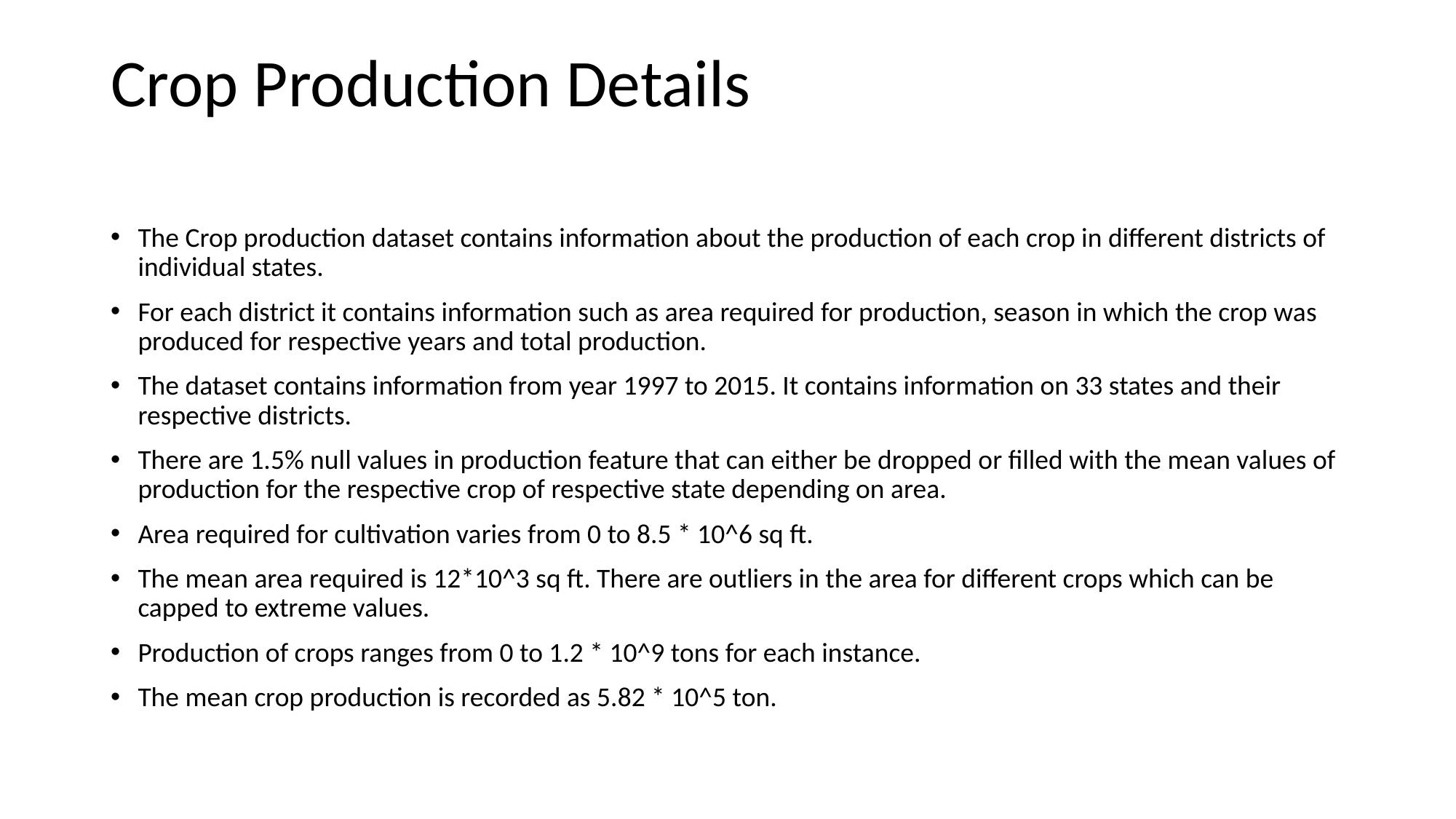

Crop Production Details
The Crop production dataset contains information about the production of each crop in different districts of individual states.
For each district it contains information such as area required for production, season in which the crop was produced for respective years and total production.
The dataset contains information from year 1997 to 2015. It contains information on 33 states and their respective districts.
There are 1.5% null values in production feature that can either be dropped or filled with the mean values of production for the respective crop of respective state depending on area.
Area required for cultivation varies from 0 to 8.5 * 10^6 sq ft.
The mean area required is 12*10^3 sq ft. There are outliers in the area for different crops which can be capped to extreme values.
Production of crops ranges from 0 to 1.2 * 10^9 tons for each instance.
The mean crop production is recorded as 5.82 * 10^5 ton.